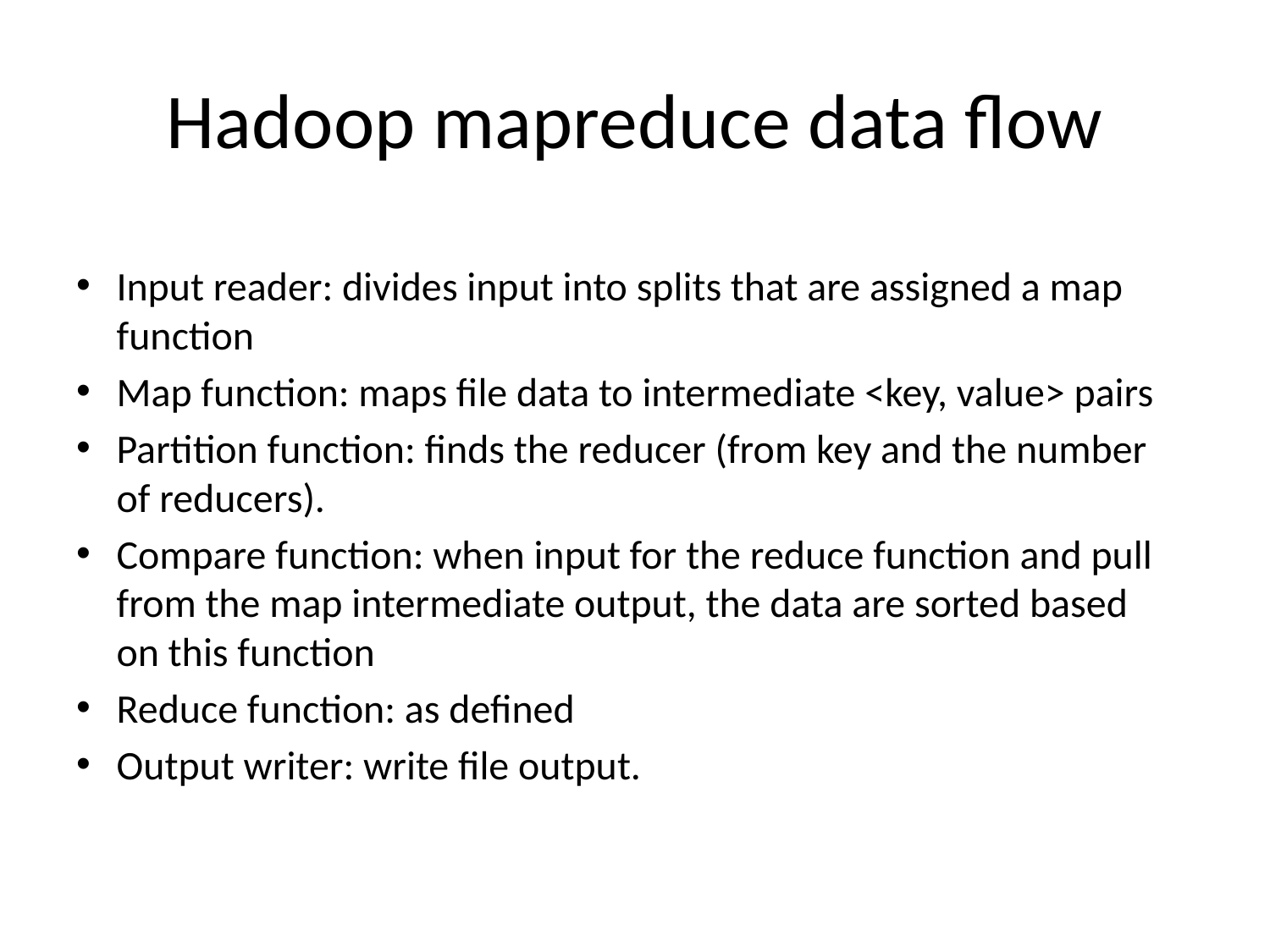

# Hadoop mapreduce data flow
Input reader: divides input into splits that are assigned a map function
Map function: maps file data to intermediate <key, value> pairs
Partition function: finds the reducer (from key and the number of reducers).
Compare function: when input for the reduce function and pull from the map intermediate output, the data are sorted based on this function
Reduce function: as defined
Output writer: write file output.